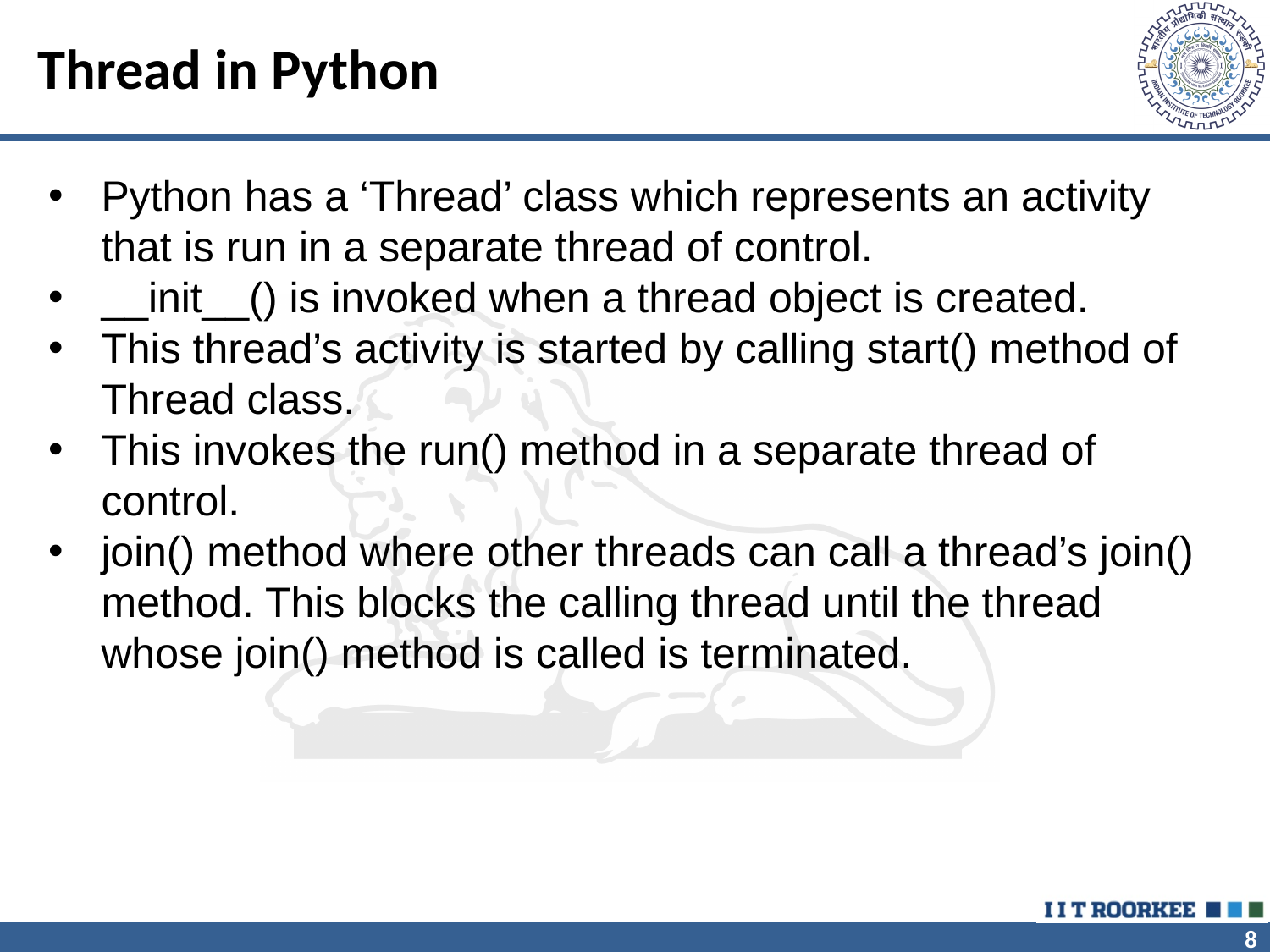

# Thread in Python
Python has a ‘Thread’ class which represents an activity that is run in a separate thread of control.
__init__() is invoked when a thread object is created.
This thread’s activity is started by calling start() method of Thread class.
This invokes the run() method in a separate thread of control.
join() method where other threads can call a thread’s join() method. This blocks the calling thread until the thread whose join() method is called is terminated.